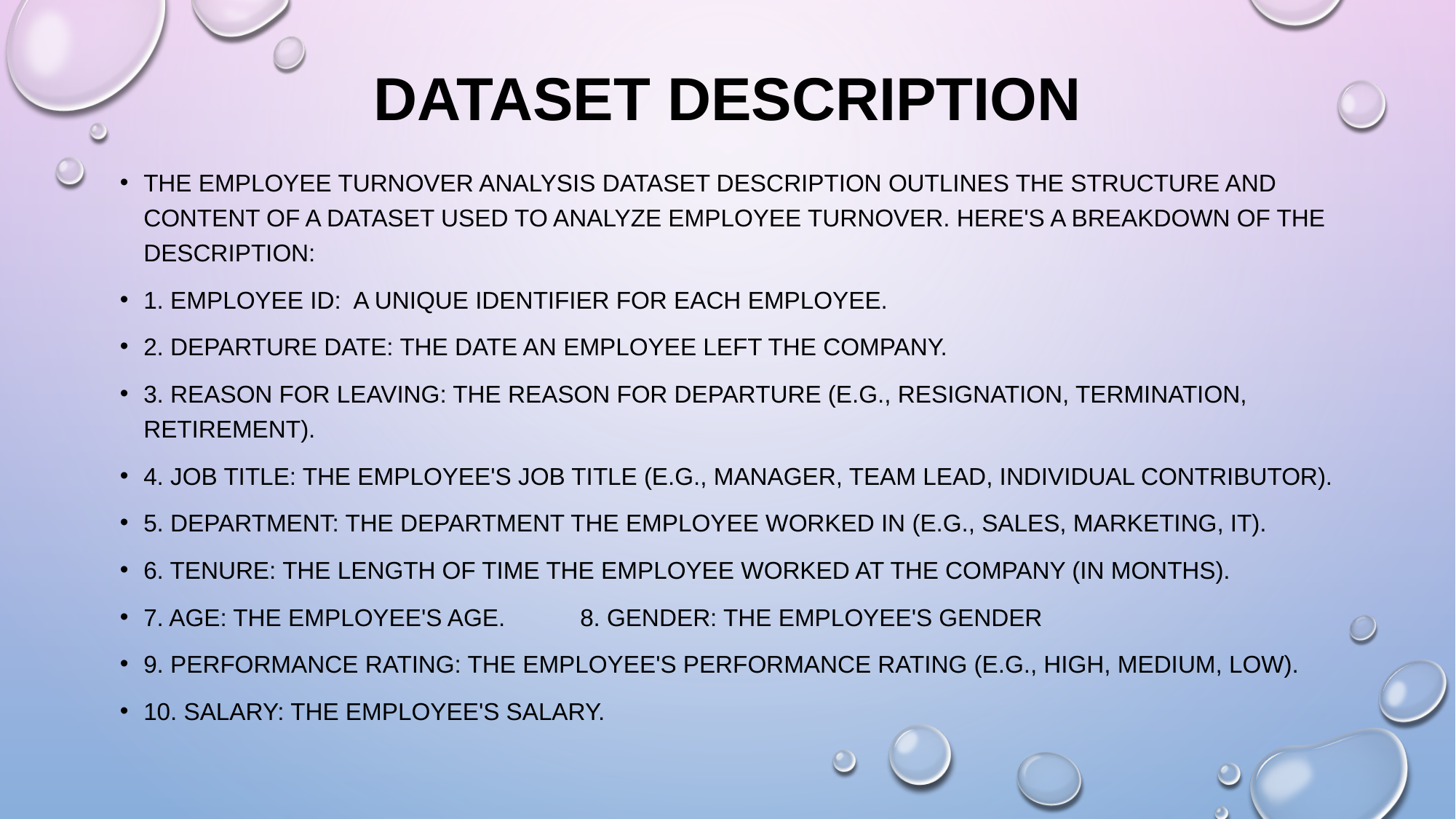

# dataset description
The Employee Turnover Analysis Dataset description outlines the structure and content of a dataset used to analyze employee turnover. Here's a breakdown of the description:
1. Employee ID:  A unique identifier for each employee.
2. Departure Date: The date an employee left the company.
3. Reason for Leaving: The reason for departure (e.g., resignation, termination, retirement).
4. Job Title: The employee's job title (e.g., manager, team lead, individual contributor).
5. Department: The department the employee worked in (e.g., sales, marketing, IT).
6. Tenure: The length of time the employee worked at the company (in months).
7. Age: The employee's age.		8. Gender: The employee's gender
9. Performance Rating: The employee's performance rating (e.g., high, medium, low).
10. Salary: The employee's salary.